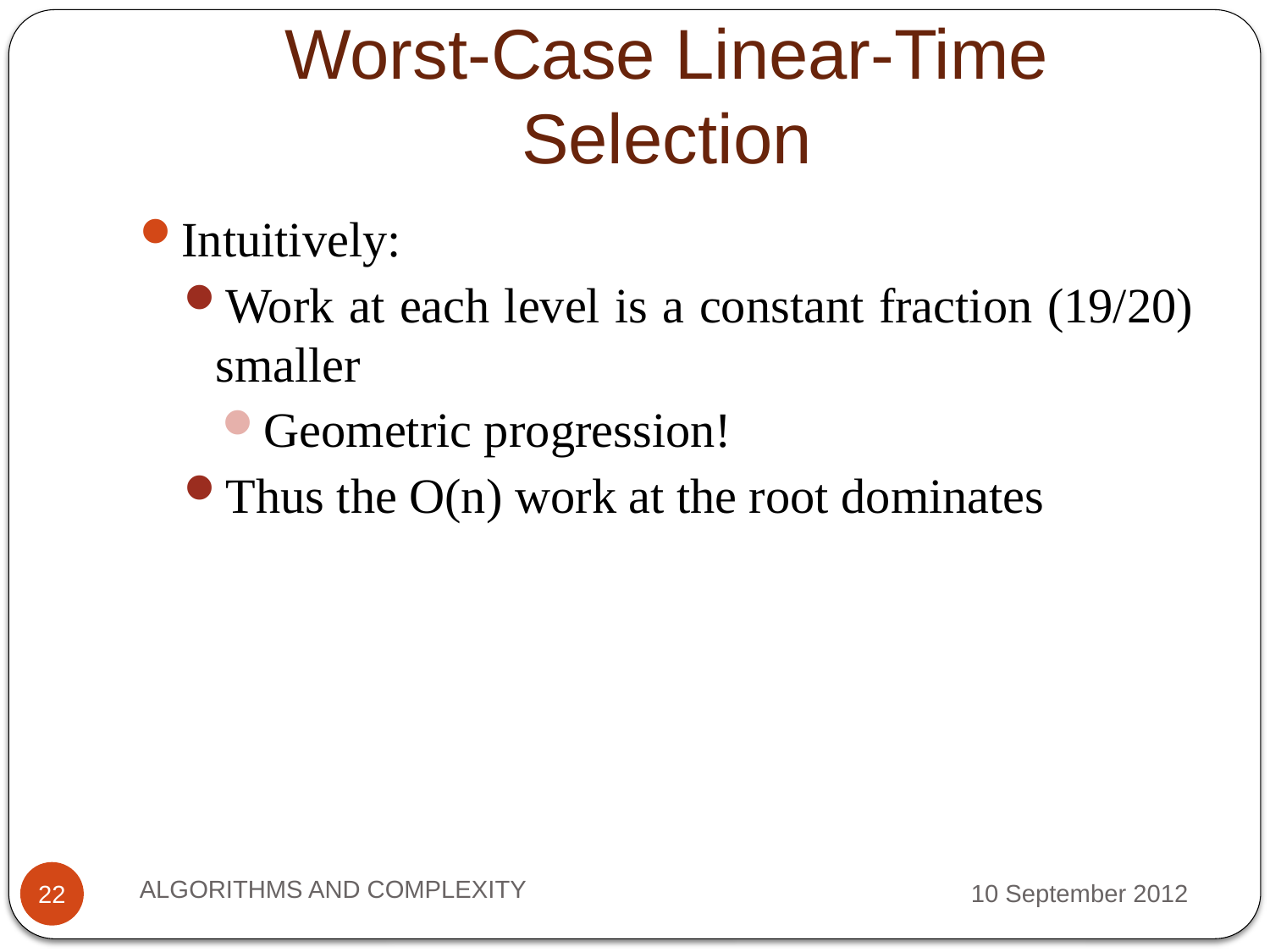

# Worst-Case Linear-Time Selection
Intuitively:
Work at each level is a constant fraction (19/20) smaller
Geometric progression!
Thus the O(n) work at the root dominates
ALGORITHMS AND COMPLEXITY
10 September 2012
22